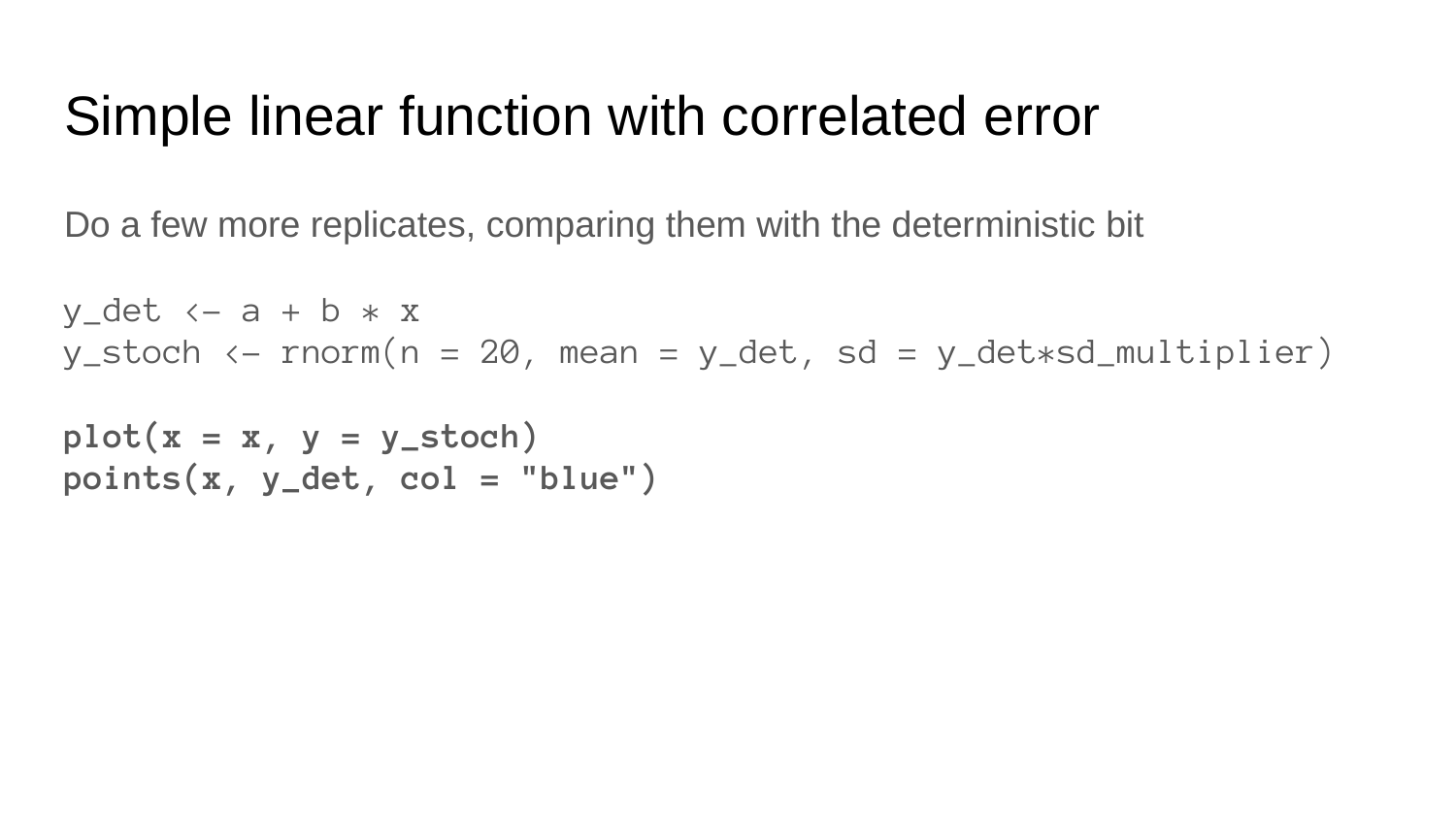

# Simple linear function with correlated error
Do a few more replicates, comparing them with the deterministic bit

y_det <- a + b * x
y_stoch <- rnorm(n = 20, mean = y_det, sd = y_det*sd_multiplier)

plot(x = x, y = y_stoch)
points(x, y_det, col = "blue")